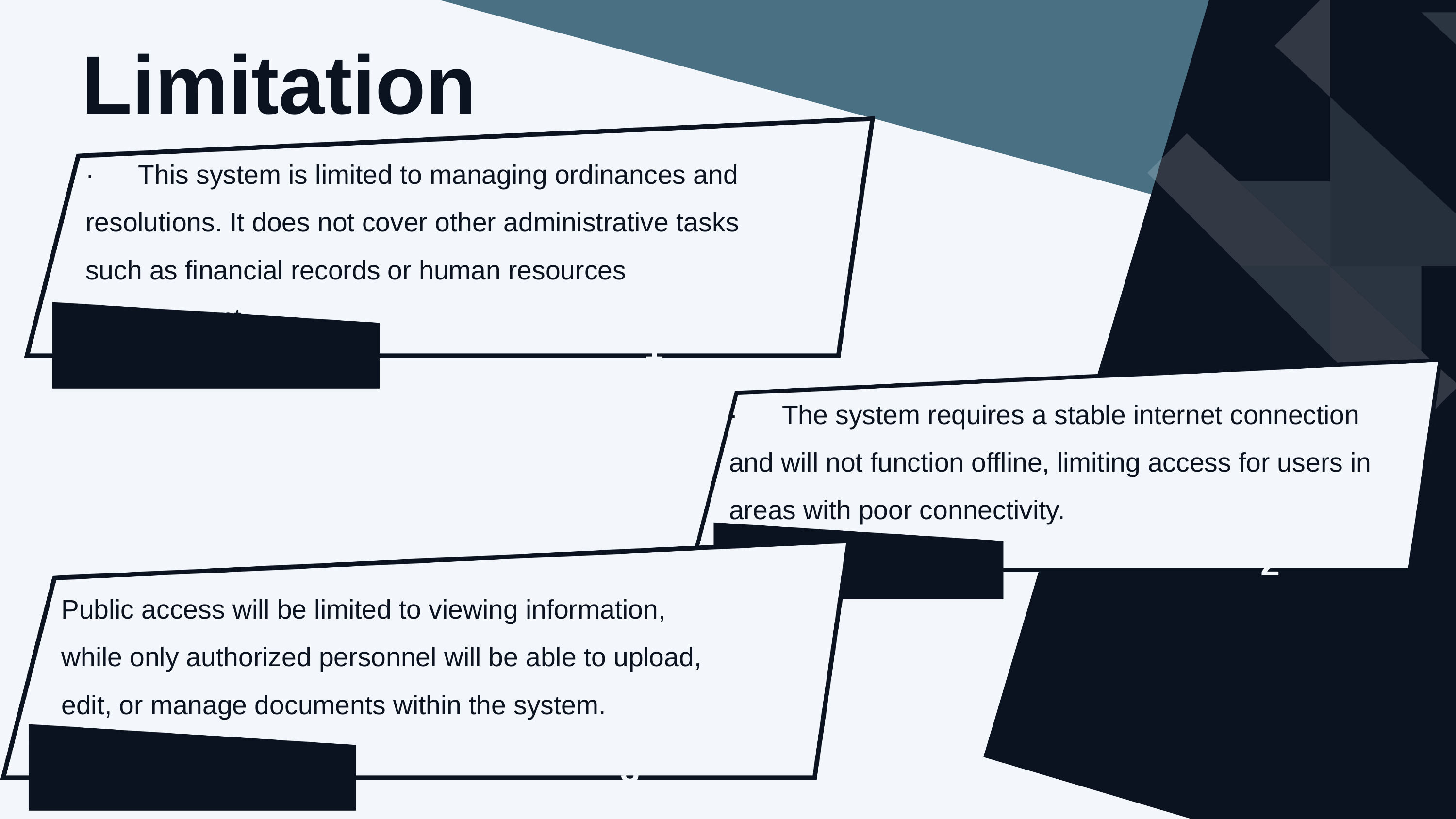

Limitation

·      This system is limited to managing ordinances and resolutions. It does not cover other administrative tasks such as financial records or human resources management.

1

·      The system requires a stable internet connection and will not function offline, limiting access for users in areas with poor connectivity.

2

Public access will be limited to viewing information, while only authorized personnel will be able to upload, edit, or manage documents within the system.
3